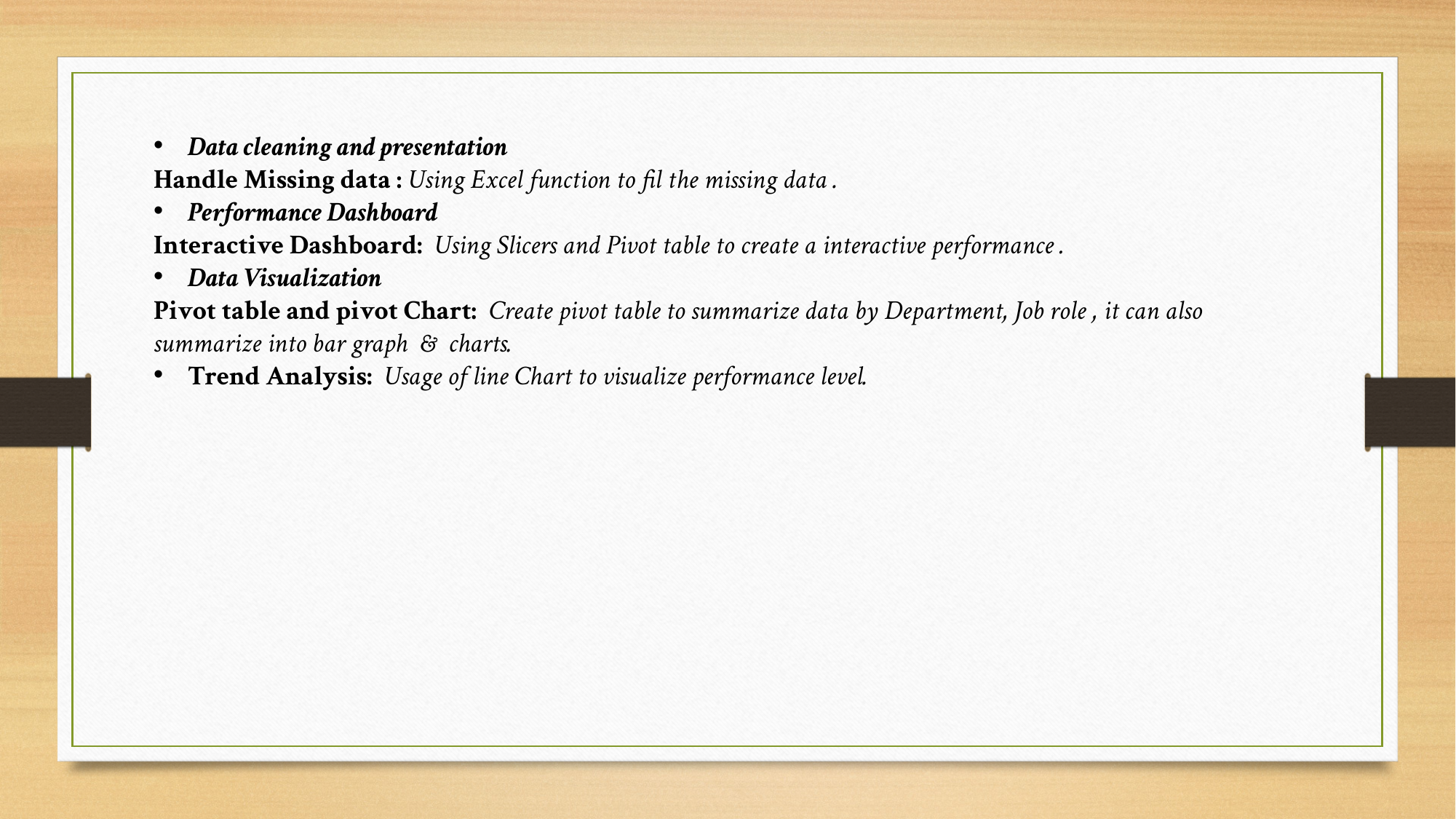

Data cleaning and presentation
Handle Missing data : Using Excel function to fil the missing data .
Performance Dashboard
Interactive Dashboard:  Using Slicers and Pivot table to create a interactive performance .
Data Visualization
Pivot table and pivot Chart:  Create pivot table to summarize data by Department, Job role , it can also summarize into bar graph  &  charts.
Trend Analysis:  Usage of line Chart to visualize performance level.